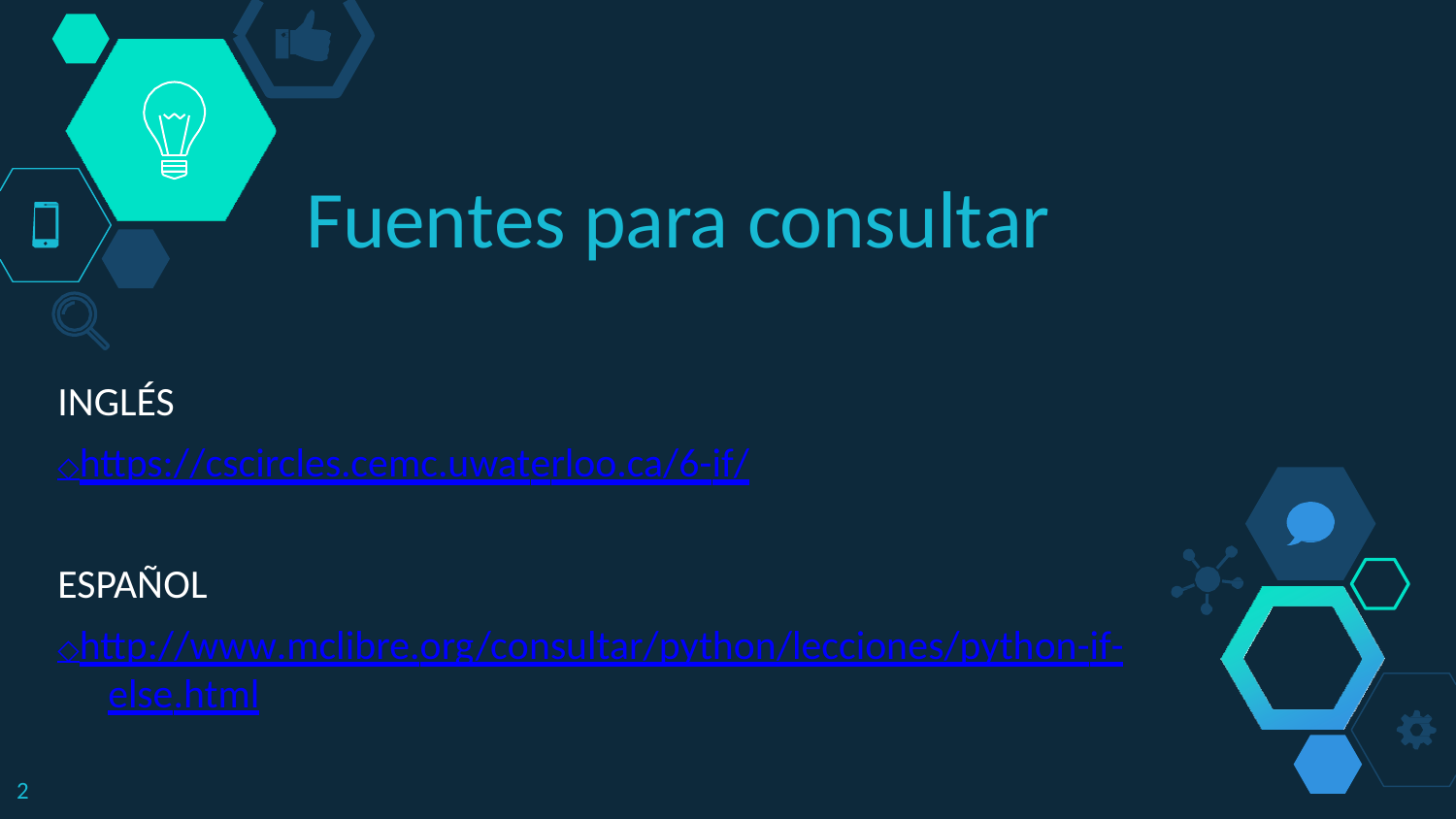

Fuentes para consultar

INGLÉS

◇	https://cscircles.cemc.uwaterloo.ca/6-if/

ESPAÑOL

◇	http://www.mclibre.org/consultar/python/lecciones/python-if-
else.html

2